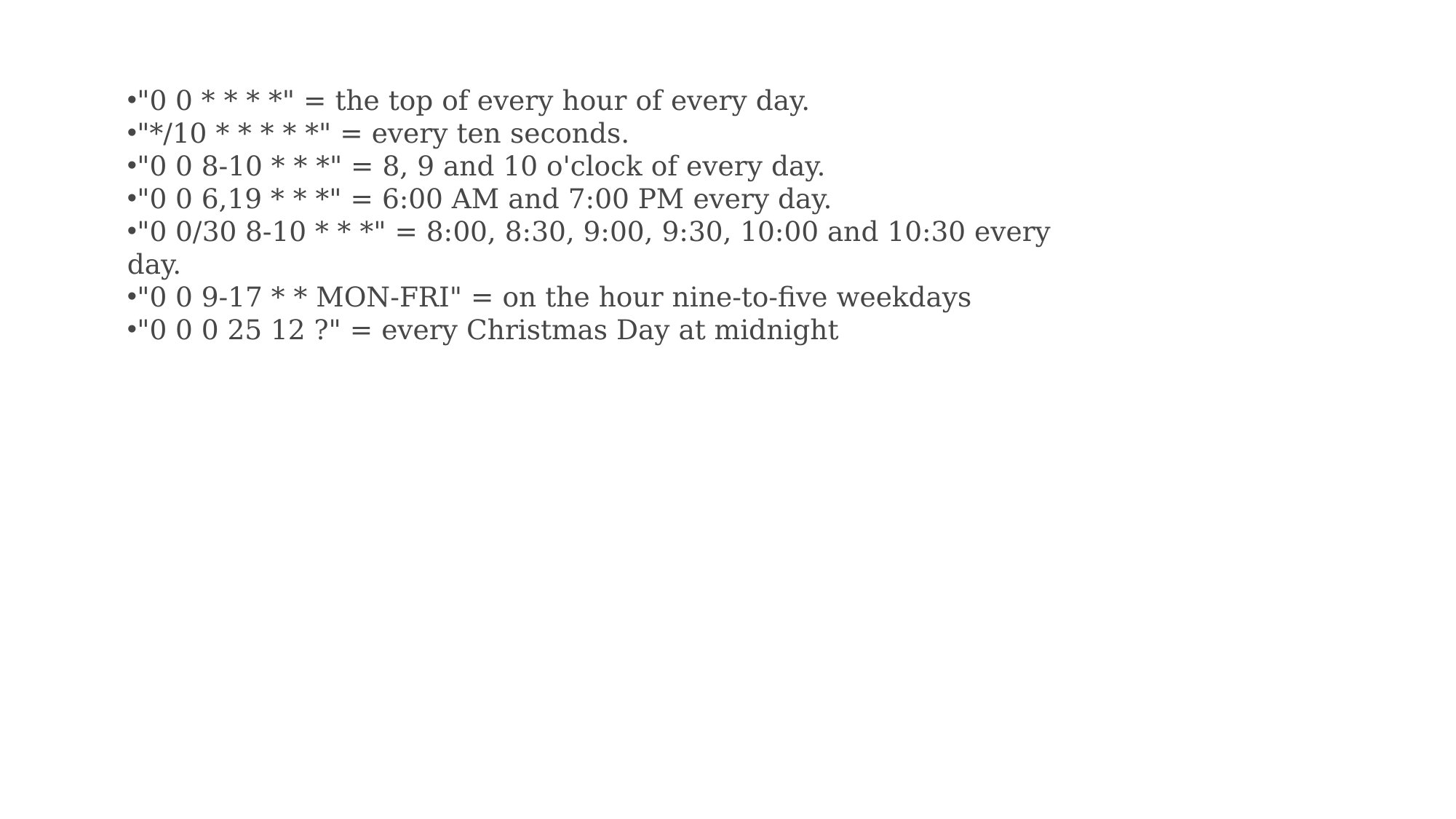

"0 0 * * * *" = the top of every hour of every day.
"*/10 * * * * *" = every ten seconds.
"0 0 8-10 * * *" = 8, 9 and 10 o'clock of every day.
"0 0 6,19 * * *" = 6:00 AM and 7:00 PM every day.
"0 0/30 8-10 * * *" = 8:00, 8:30, 9:00, 9:30, 10:00 and 10:30 every day.
"0 0 9-17 * * MON-FRI" = on the hour nine-to-five weekdays
"0 0 0 25 12 ?" = every Christmas Day at midnight